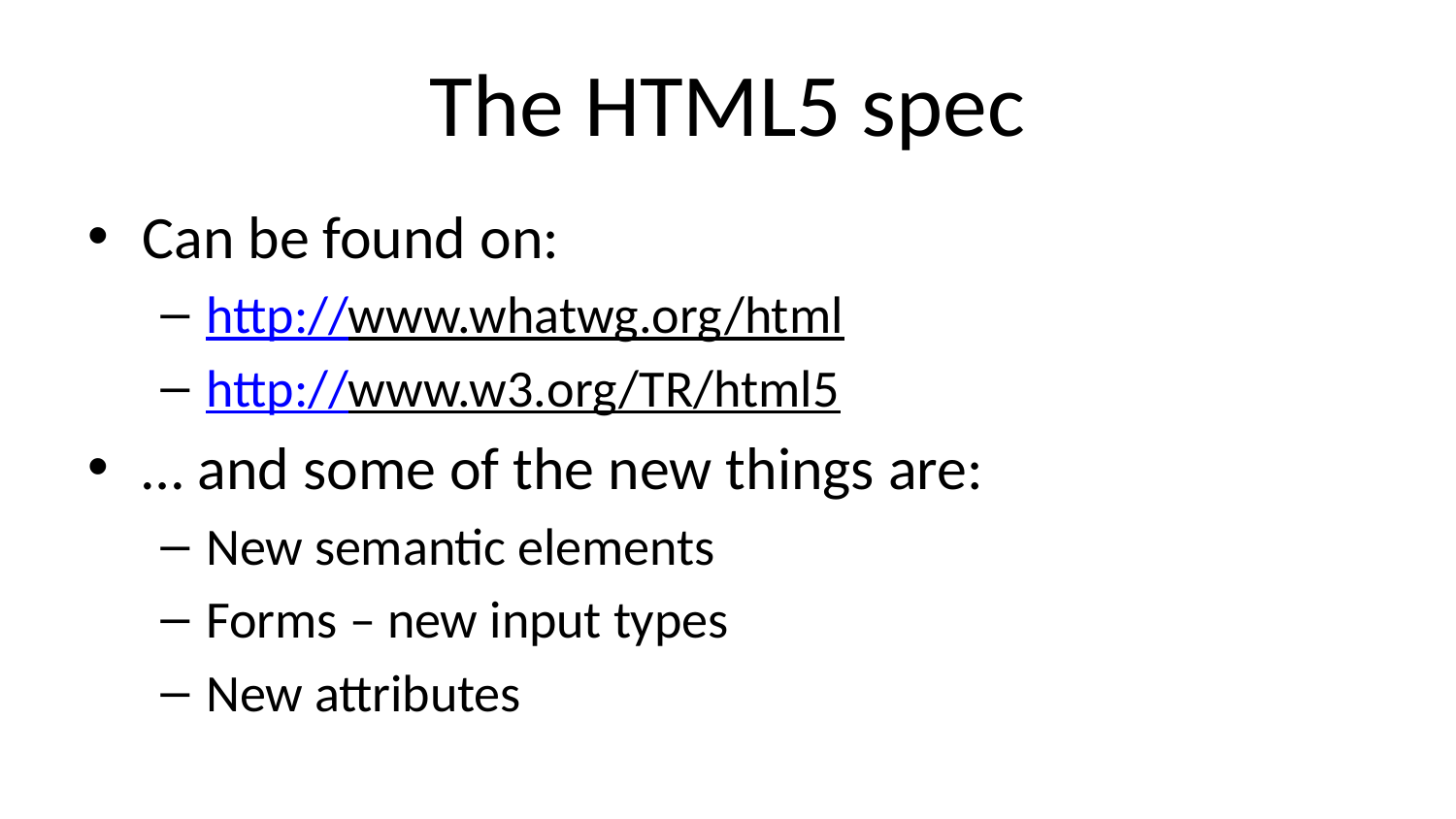

# The HTML5 spec
Can be found on:
http://www.whatwg.org/html
http://www.w3.org/TR/html5
… and some of the new things are:
New semantic elements
Forms – new input types
New attributes